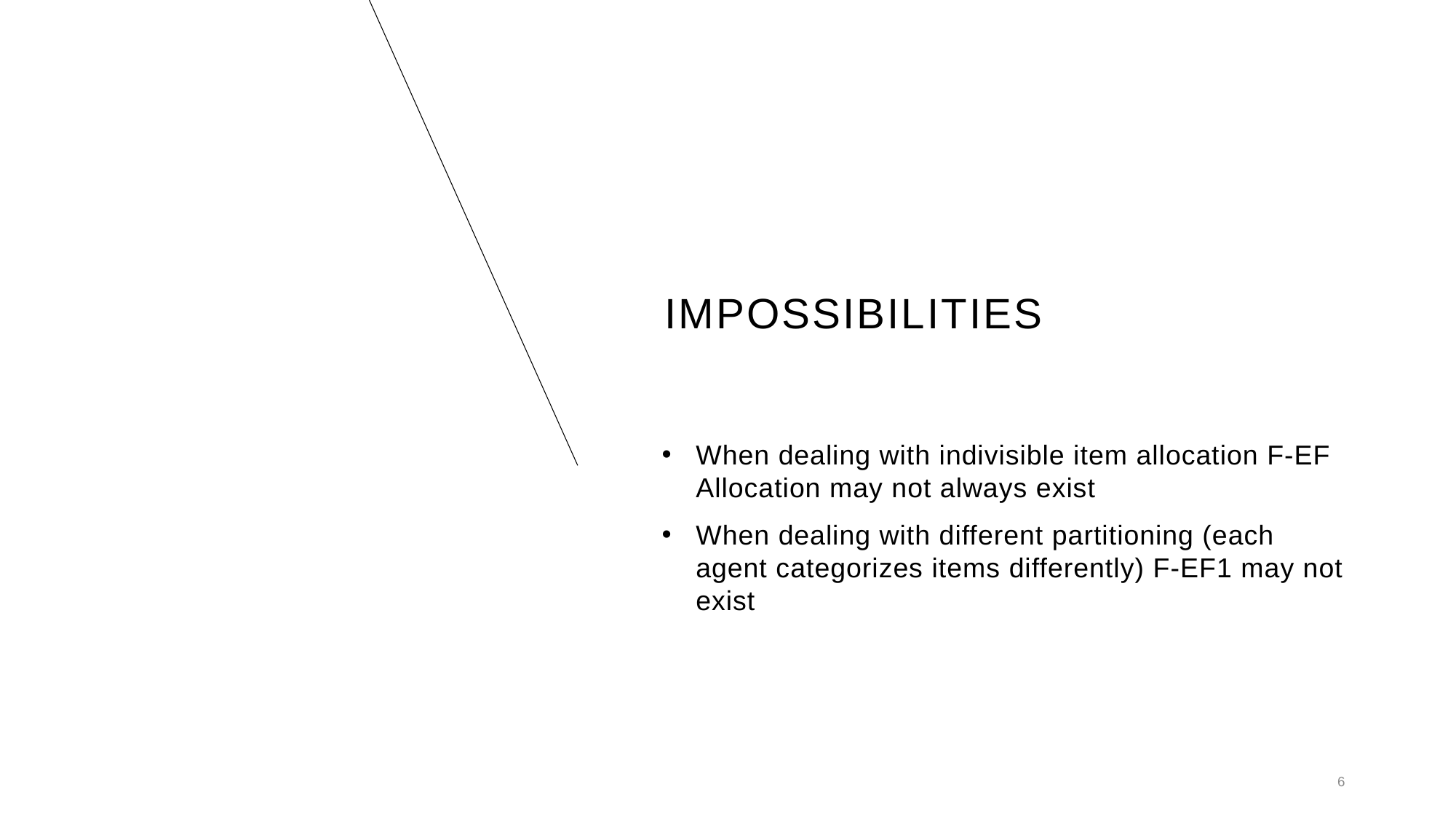

# Impossibilities
When dealing with indivisible item allocation F-EF Allocation may not always exist
When dealing with different partitioning (each agent categorizes items differently) F-EF1 may not exist
6